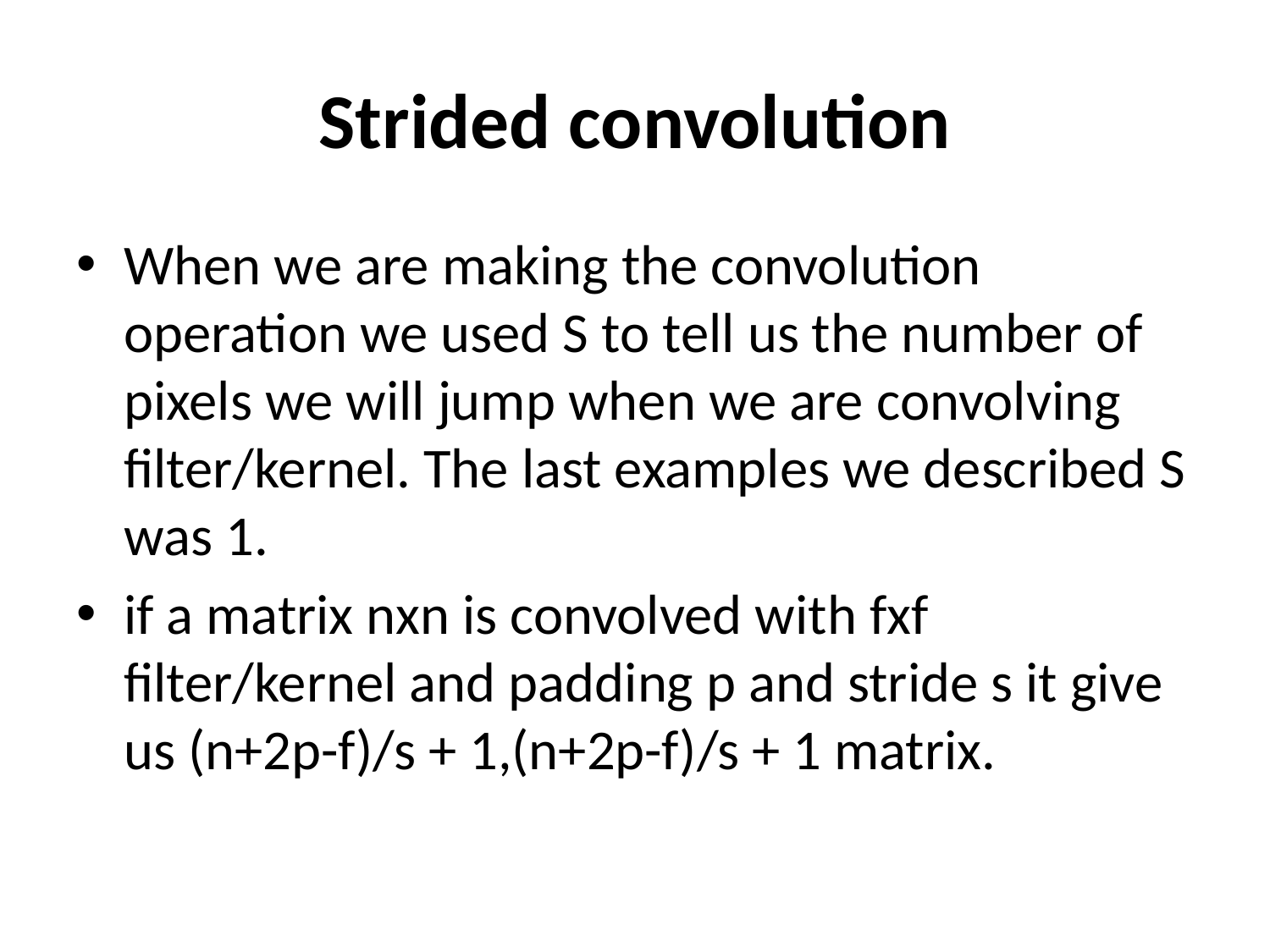

# Strided convolution
When we are making the convolution operation we used S to tell us the number of pixels we will jump when we are convolving filter/kernel. The last examples we described S was 1.
if a matrix nxn is convolved with fxf filter/kernel and padding p and stride s it give us (n+2p-f)/s + 1,(n+2p-f)/s + 1 matrix.